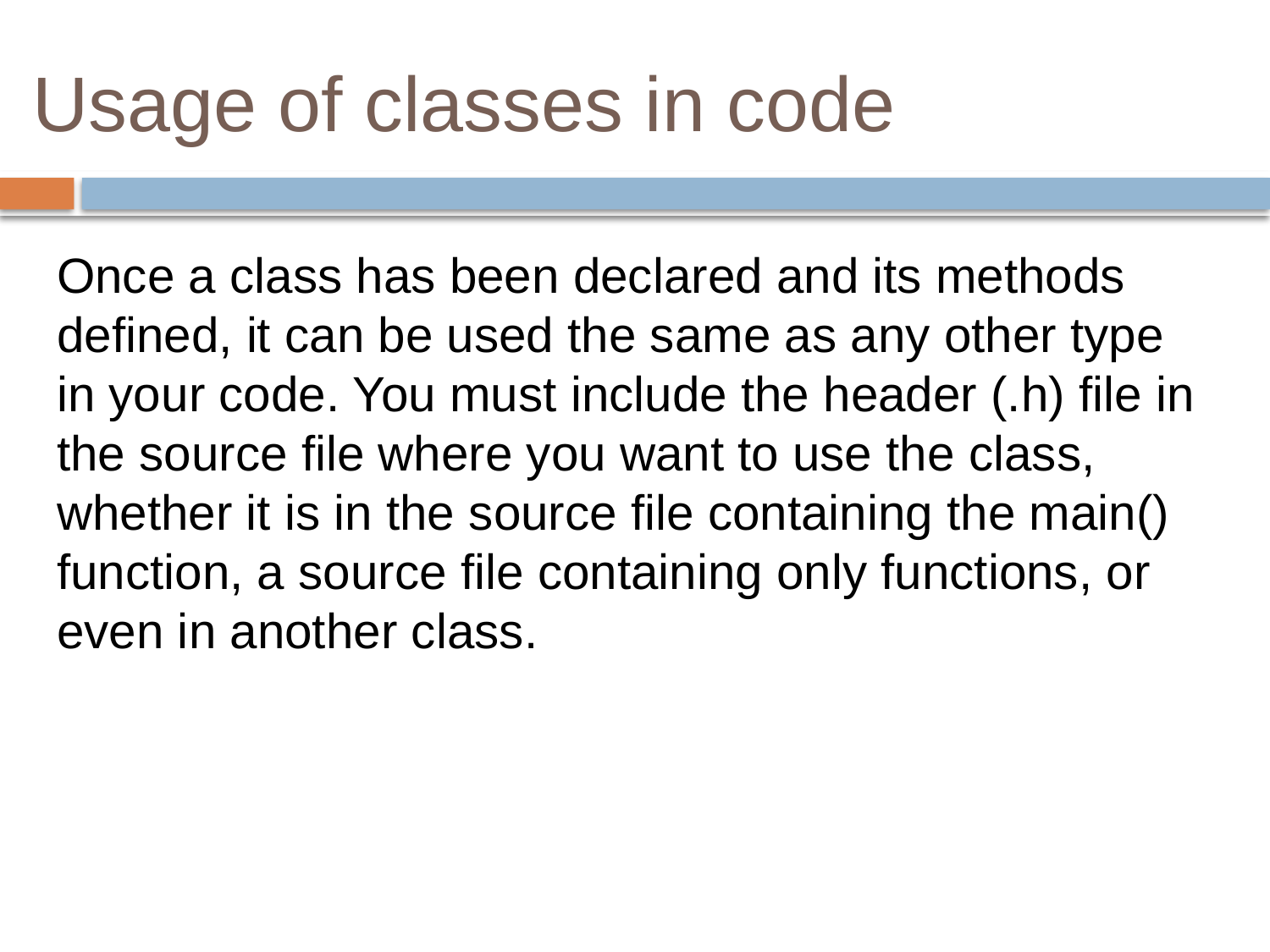

# Usage of classes in code
	Once a class has been declared and its methods defined, it can be used the same as any other type in your code. You must include the header (.h) file in the source file where you want to use the class, whether it is in the source file containing the main() function, a source file containing only functions, or even in another class.